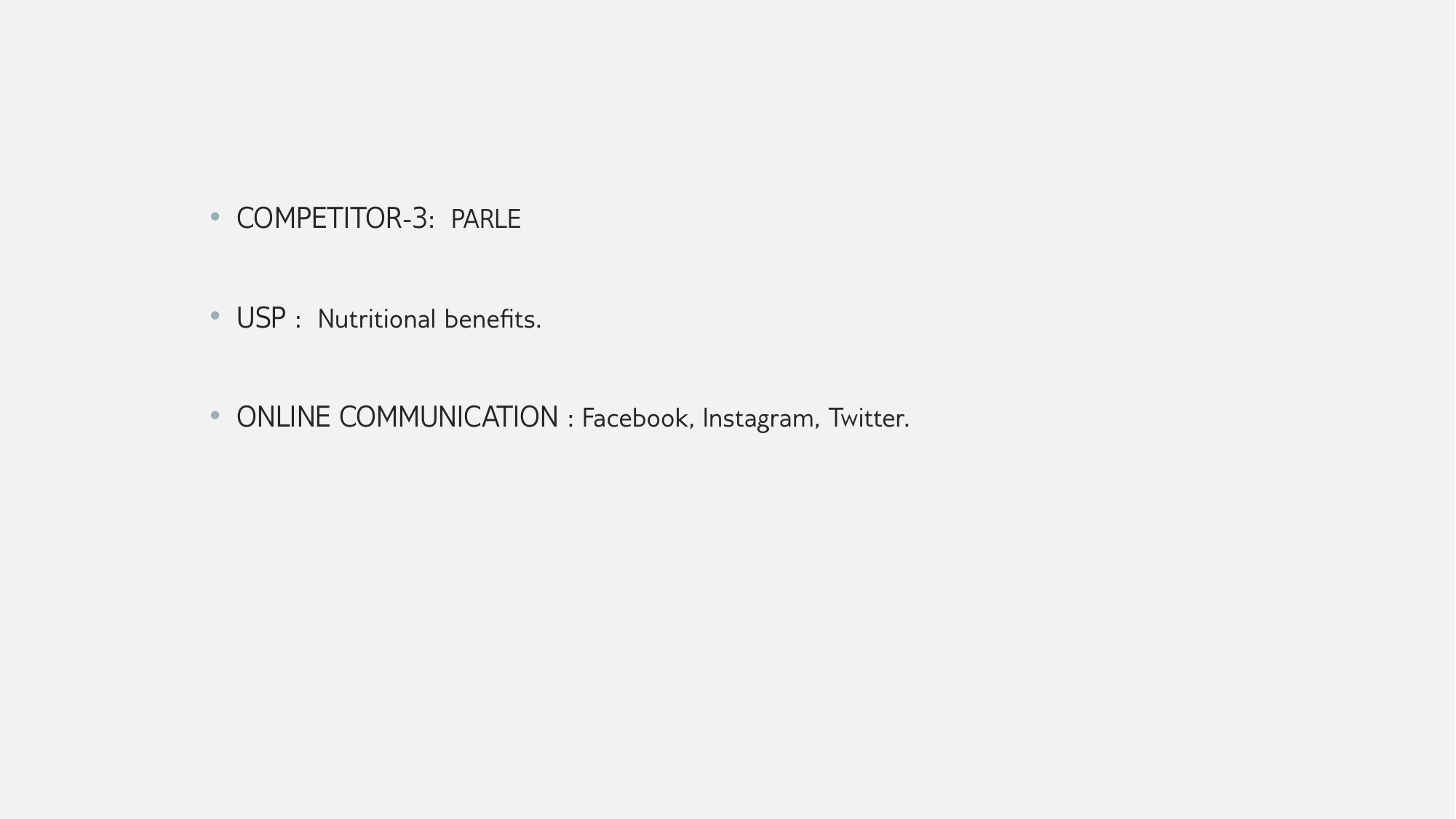

COMPETITOR-3:  PARLE

USP :  Nutritional benefits.

ONLINE COMMUNICATION : Facebook, Instagram, Twitter.